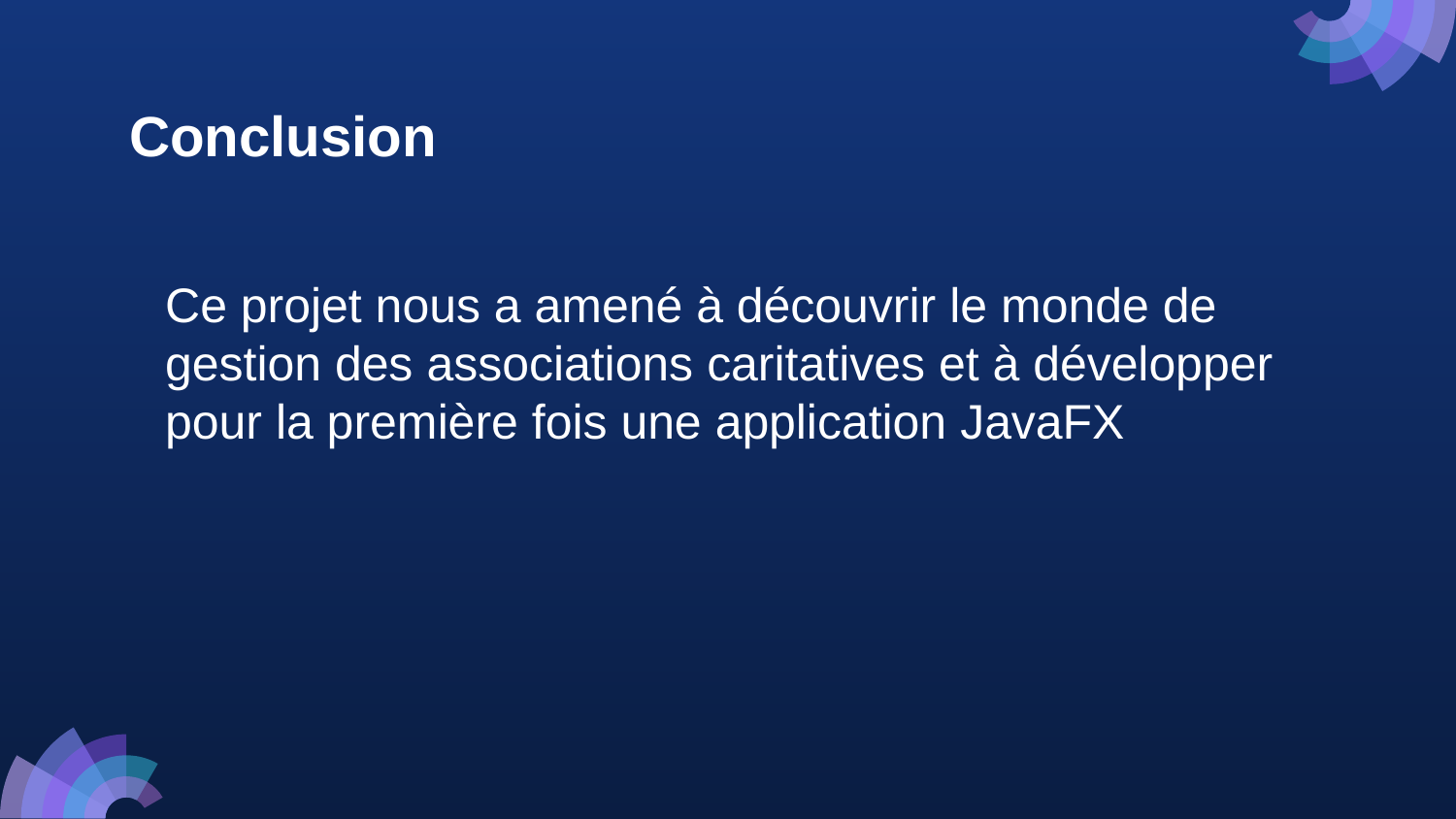

# Conclusion
Ce projet nous a amené à découvrir le monde de gestion des associations caritatives et à développer pour la première fois une application JavaFX